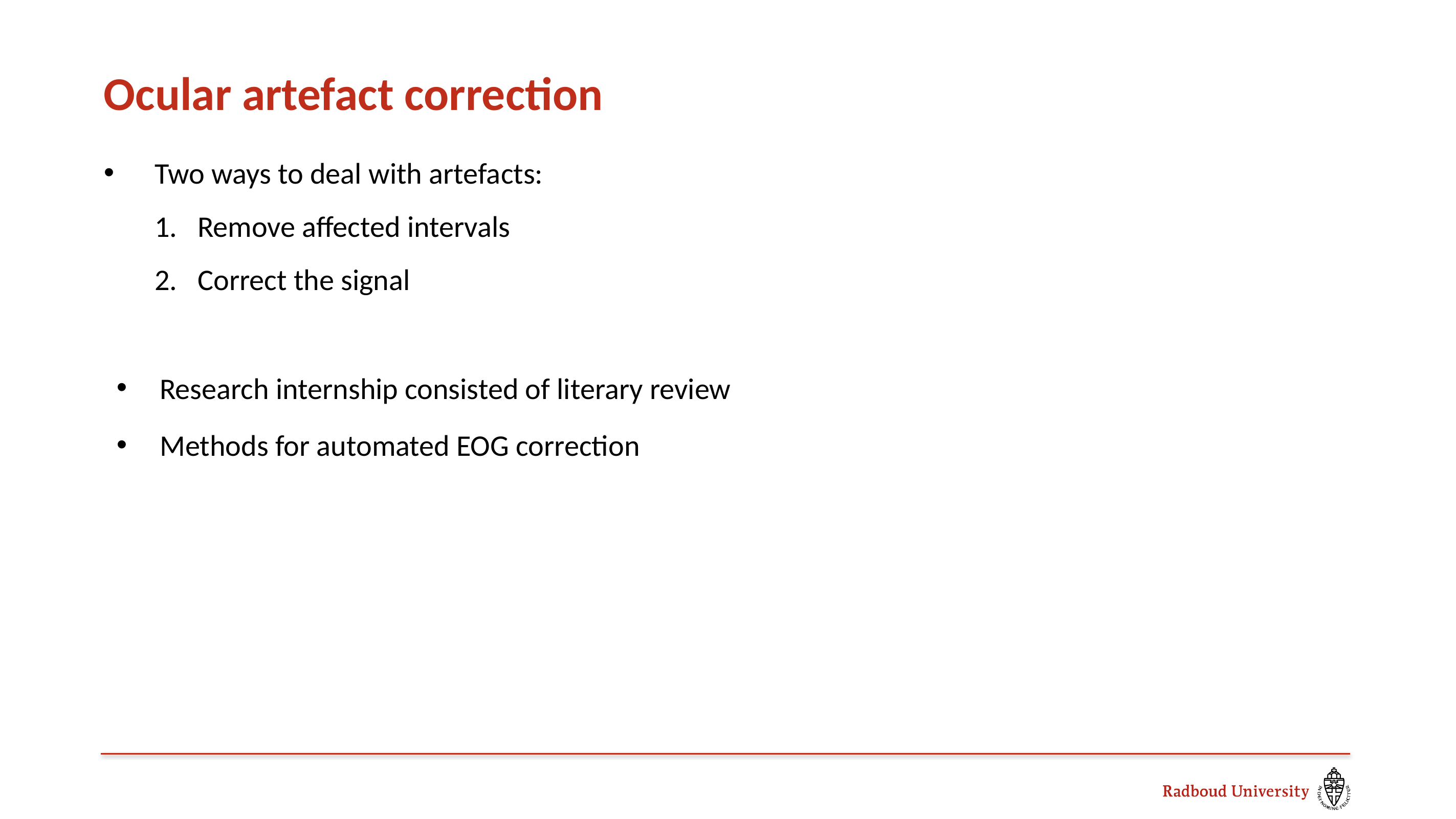

# Ocular artefact correction
Two ways to deal with artefacts:
Remove affected intervals
Correct the signal

Research internship consisted of literary review
Methods for automated EOG correction